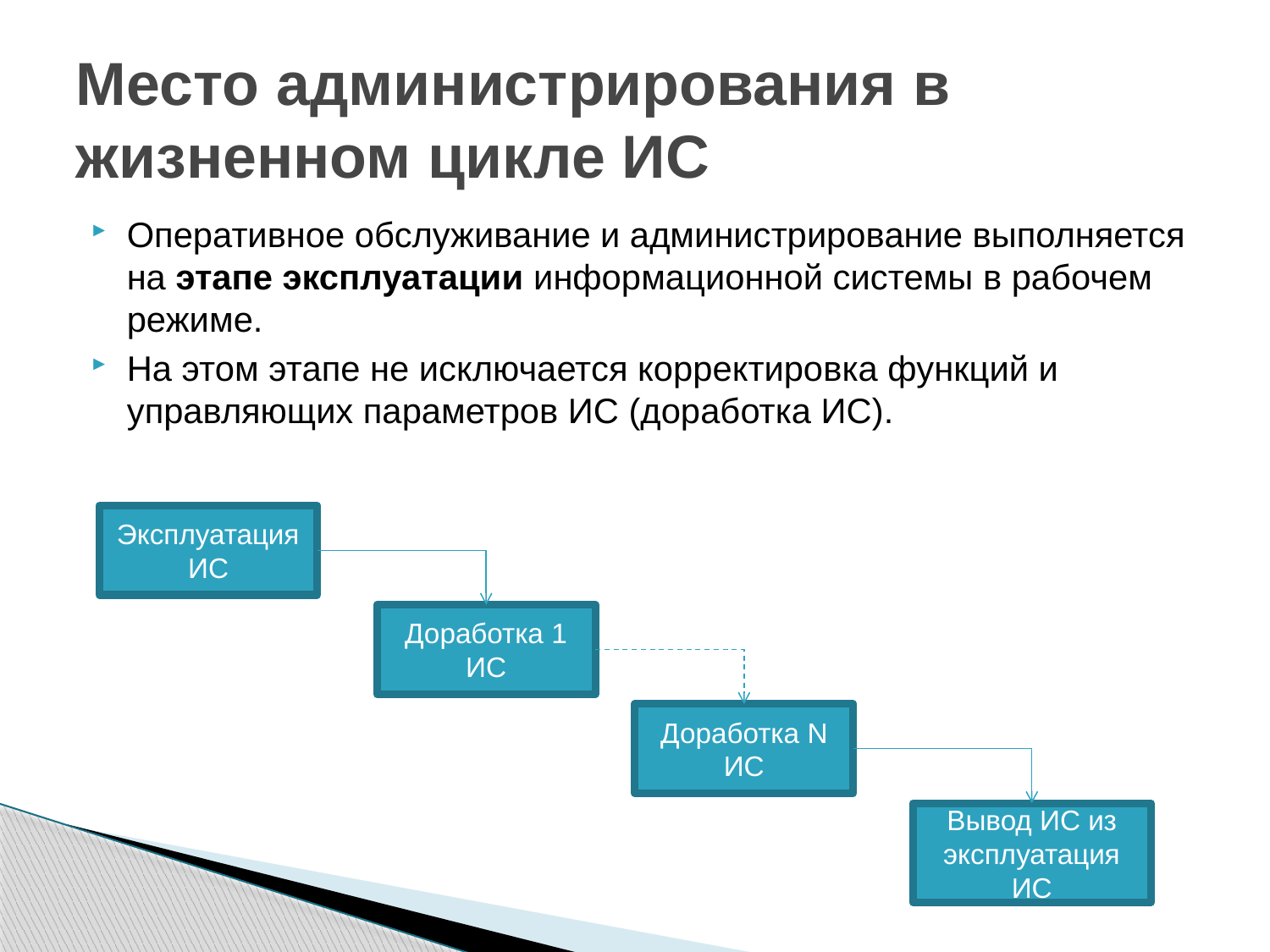

# Место администрирования в жизненном цикле ИС
Оперативное обслуживание и администрирование выполняется на этапе эксплуатации информационной системы в рабочем режиме.
На этом этапе не исключается корректировка функций и управляющих параметров ИС (доработка ИС).
Эксплуатация ИС
Доработка 1 ИС
Доработка N ИС
Вывод ИС из эксплуатация ИС